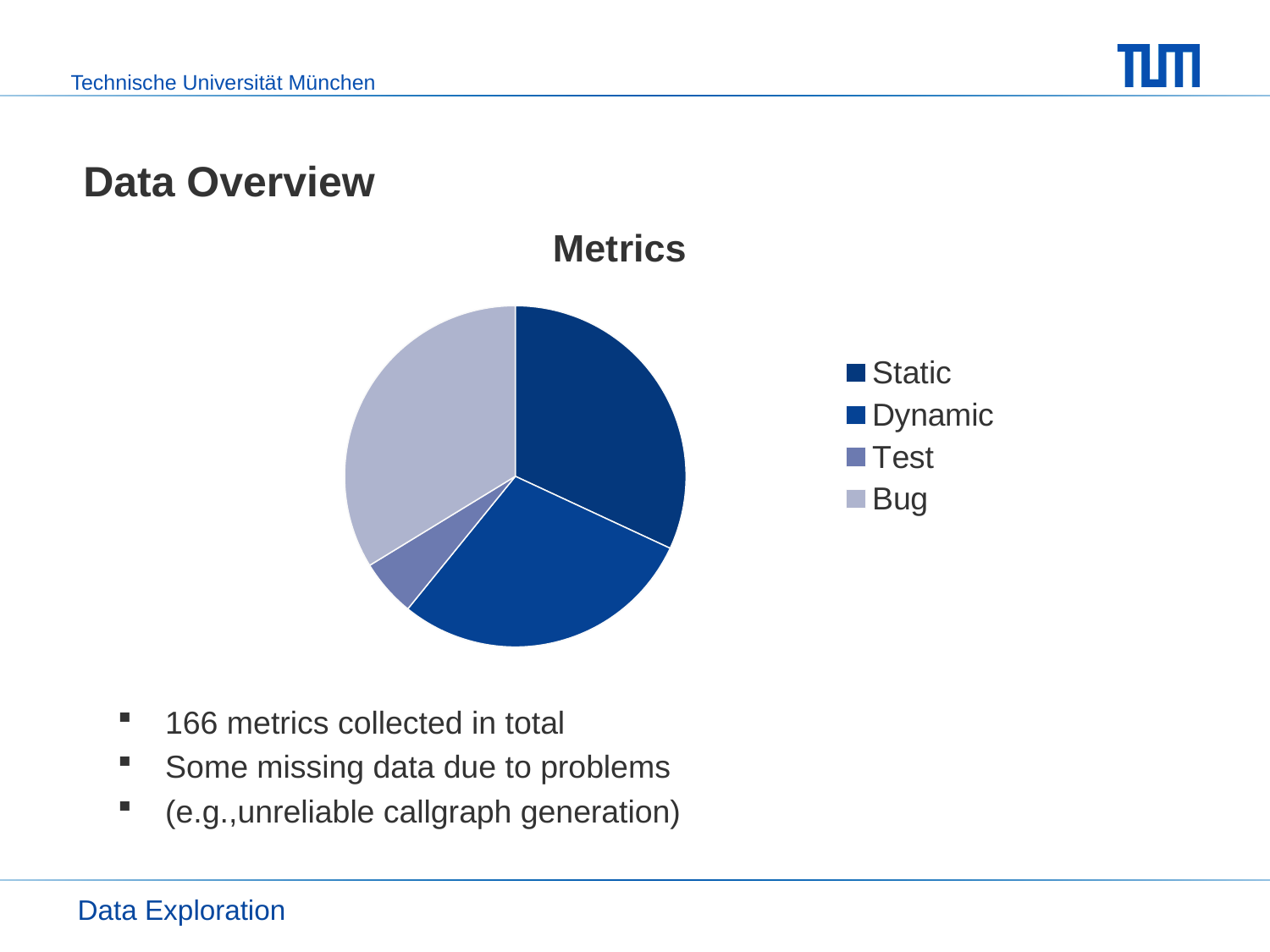

# Data Overview

### Chart:

| Category | Metrics |
|---|---|
| Static | 53.0 |
| Dynamic | 48.0 |
| Test | 9.0 |
| Bug | 56.0 |
166 metrics collected in total
Some missing data due to problems
(e.g.,unreliable callgraph generation)
Data Exploration